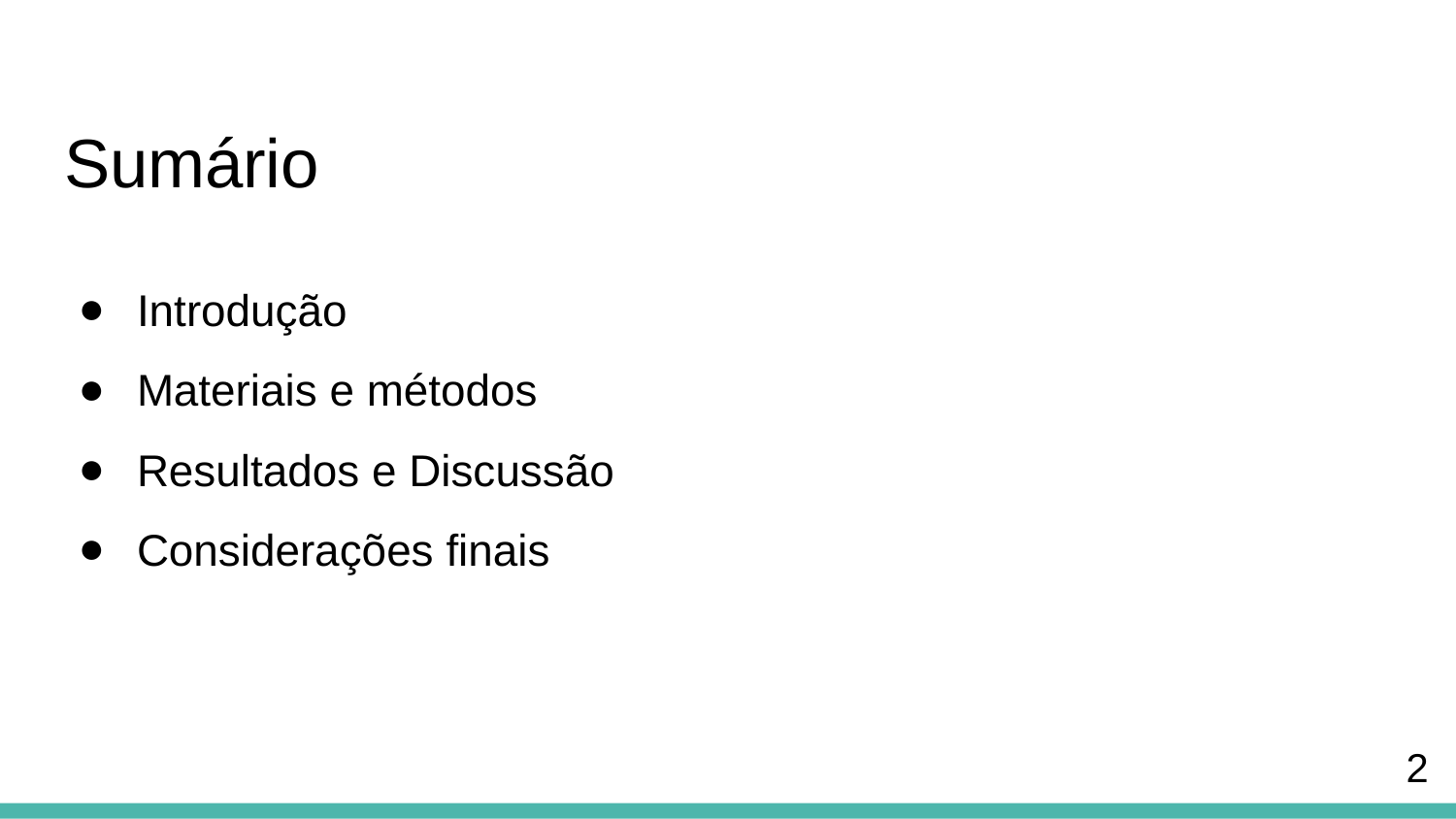

# Sumário
Introdução
Materiais e métodos
Resultados e Discussão
Considerações finais
2